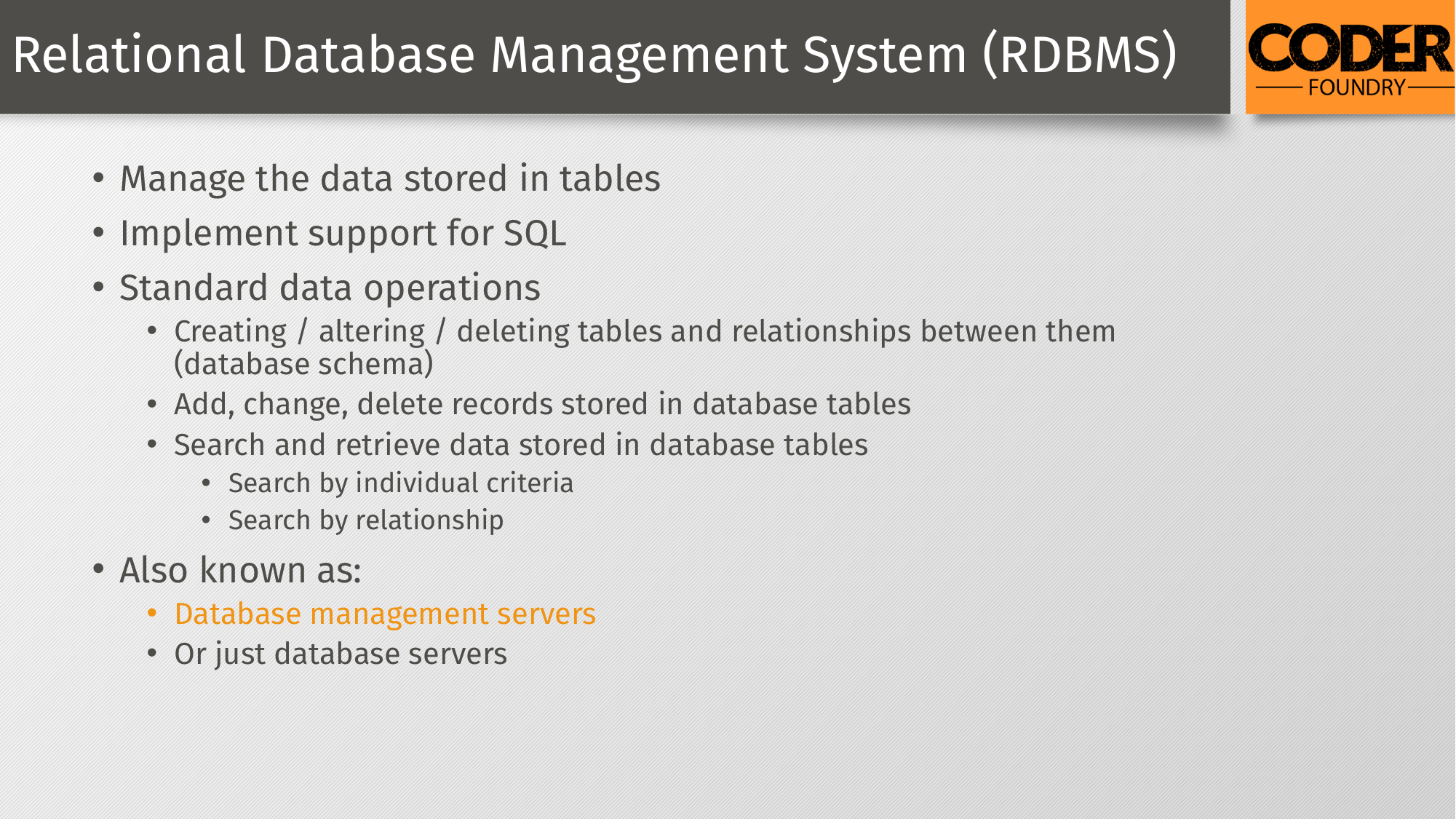

# Relational Database Management System (RDBMS)
Manage the data stored in tables
Implement support for SQL
Standard data operations
Creating / altering / deleting tables and relationships between them (database schema)
Add, change, delete records stored in database tables
Search and retrieve data stored in database tables
Search by individual criteria
Search by relationship
Also known as:
Database management servers
Or just database servers